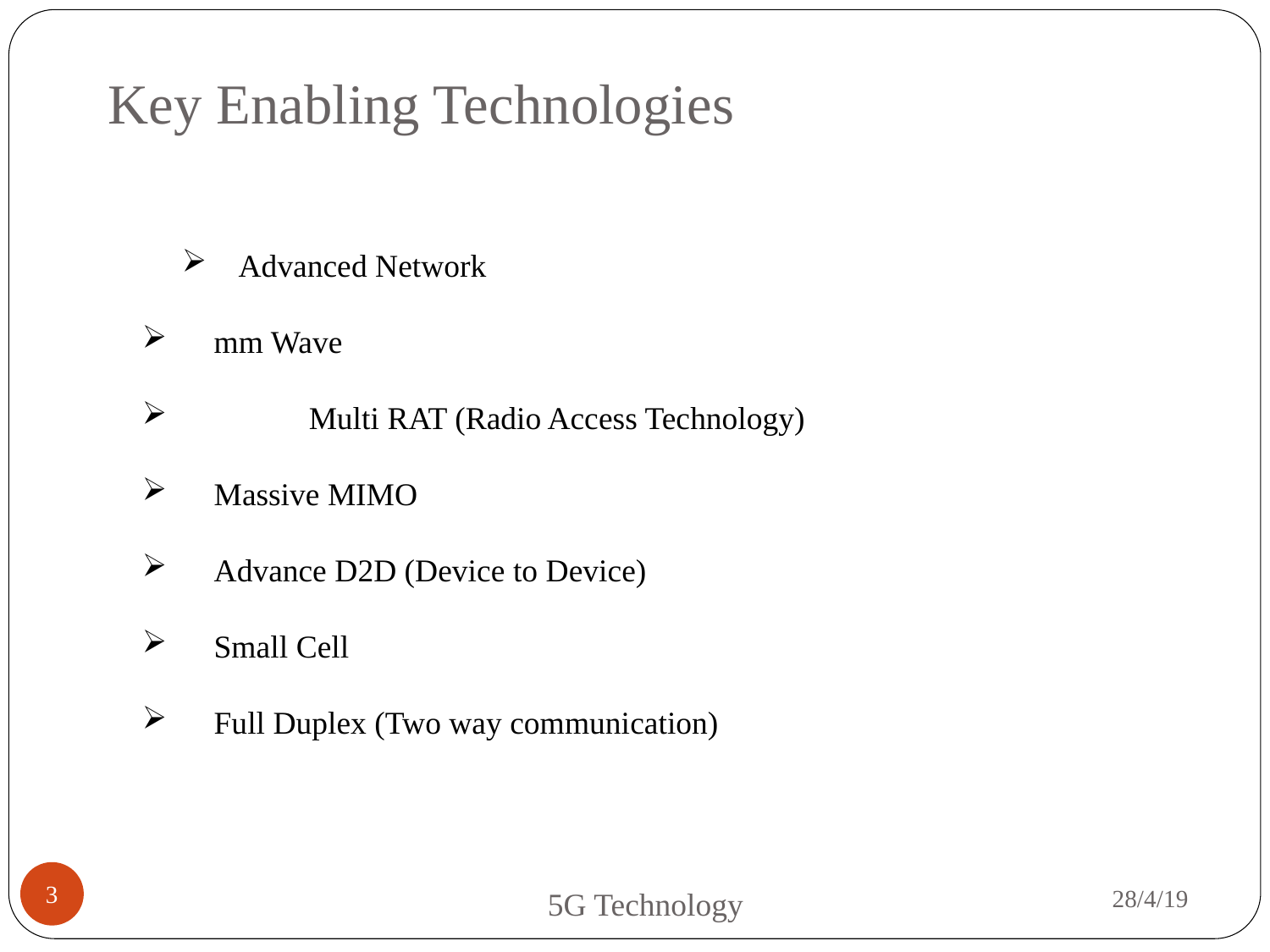

Key Enabling Technologies
  Advanced Network
    mm Wave
 	Multi RAT (Radio Access Technology)
    Massive MIMO
    Advance D2D (Device to Device)
    Small Cell
    Full Duplex (Two way communication)
3
28/4/19
5G Technology